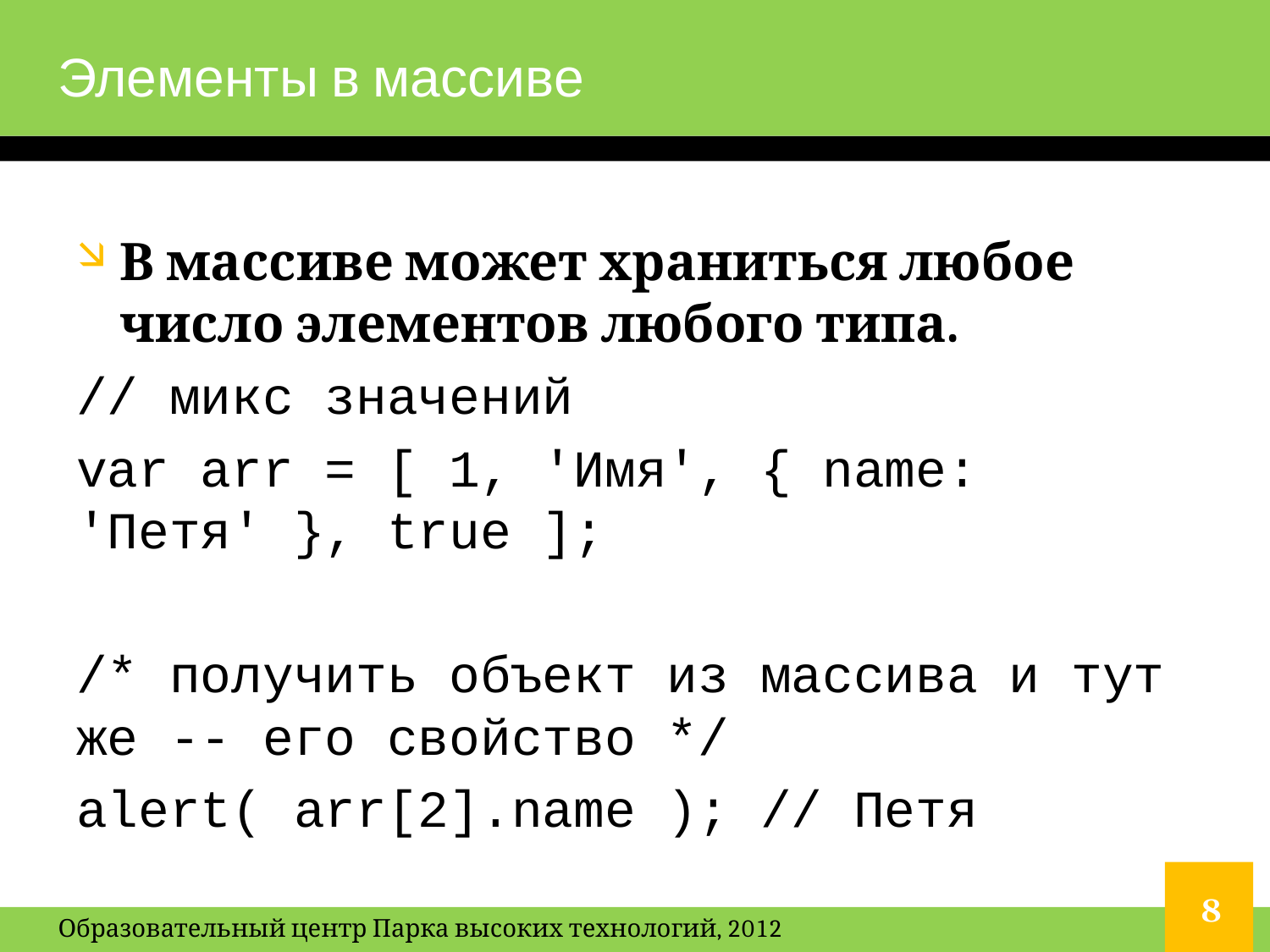

# Элементы в массиве
В массиве может храниться любое число элементов любого типа.
// микс значений
var arr = [ 1, 'Имя', { name: 'Петя' }, true ];

/* получить объект из массива и тут же -- его свойство */
alert( arr[2].name ); // Петя
8